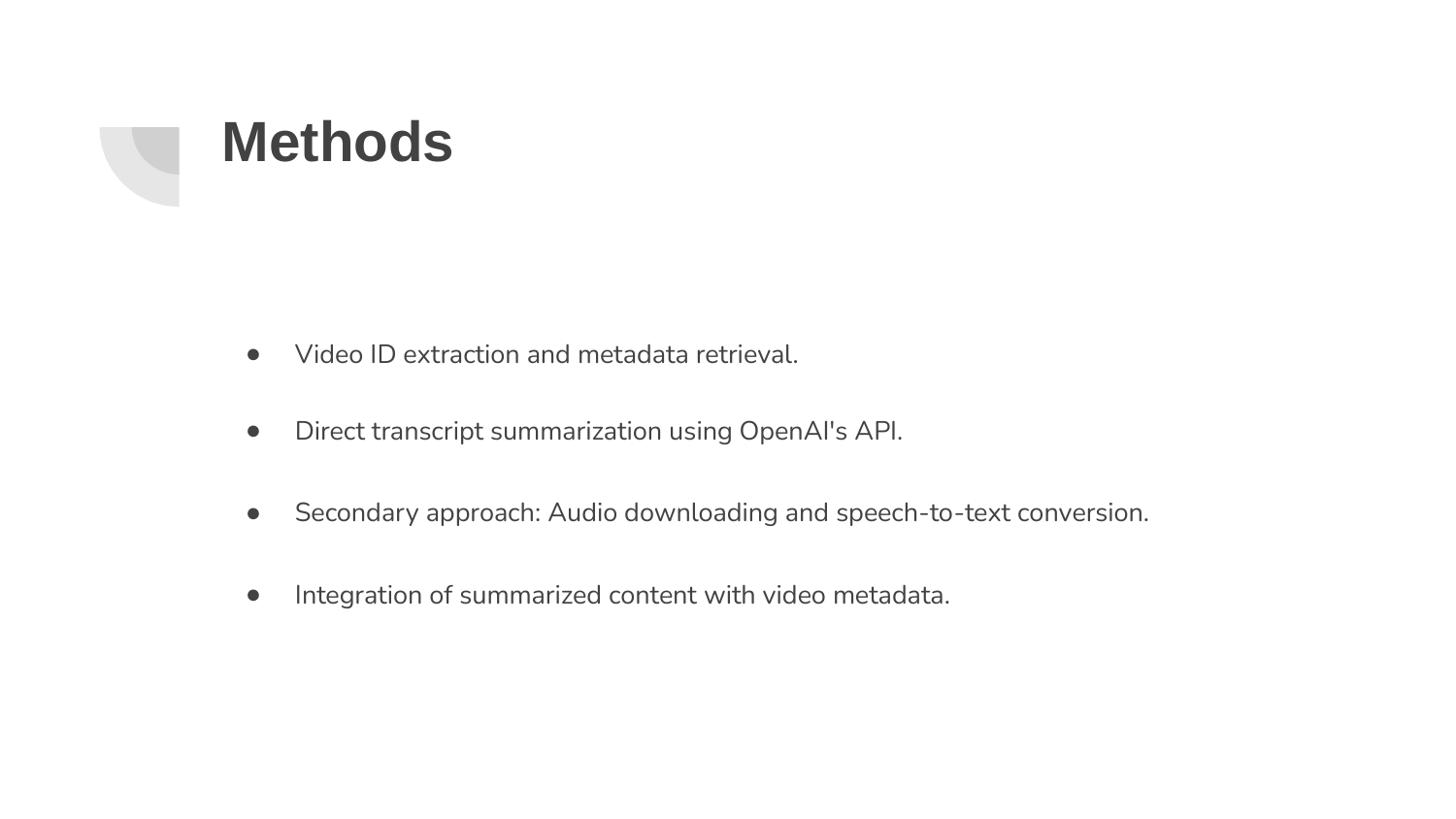

# Methods
Video ID extraction and metadata retrieval.
Direct transcript summarization using OpenAI's API.
Secondary approach: Audio downloading and speech-to-text conversion.
Integration of summarized content with video metadata.